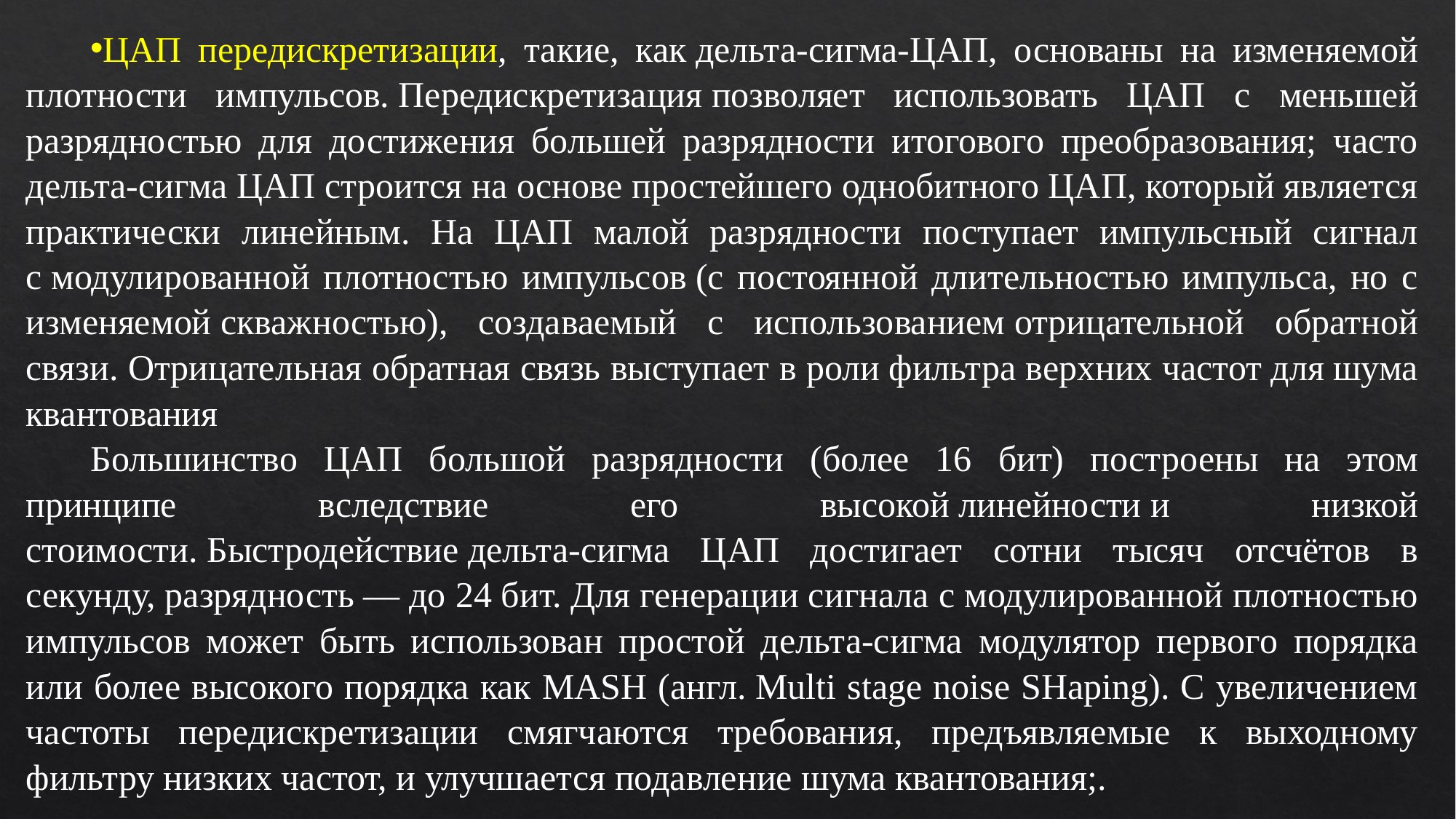

ЦАП передискретизации, такие, как дельта-сигма-ЦАП, основаны на изменяемой плотности импульсов. Передискретизация позволяет использовать ЦАП с меньшей разрядностью для достижения большей разрядности итогового преобразования; часто дельта-сигма ЦАП строится на основе простейшего однобитного ЦАП, который является практически линейным. На ЦАП малой разрядности поступает импульсный сигнал с модулированной плотностью импульсов (c постоянной длительностью импульса, но с изменяемой скважностью), создаваемый с использованием отрицательной обратной связи. Отрицательная обратная связь выступает в роли фильтра верхних частот для шума квантования
Большинство ЦАП большой разрядности (более 16 бит) построены на этом принципе вследствие его высокой линейности и низкой стоимости. Быстродействие дельта-сигма ЦАП достигает сотни тысяч отсчётов в секунду, разрядность — до 24 бит. Для генерации сигнала с модулированной плотностью импульсов может быть использован простой дельта-сигма модулятор первого порядка или более высокого порядка как MASH (англ. Multi stage noise SHaping). С увеличением частоты передискретизации смягчаются требования, предъявляемые к выходному фильтру низких частот, и улучшается подавление шума квантования;.